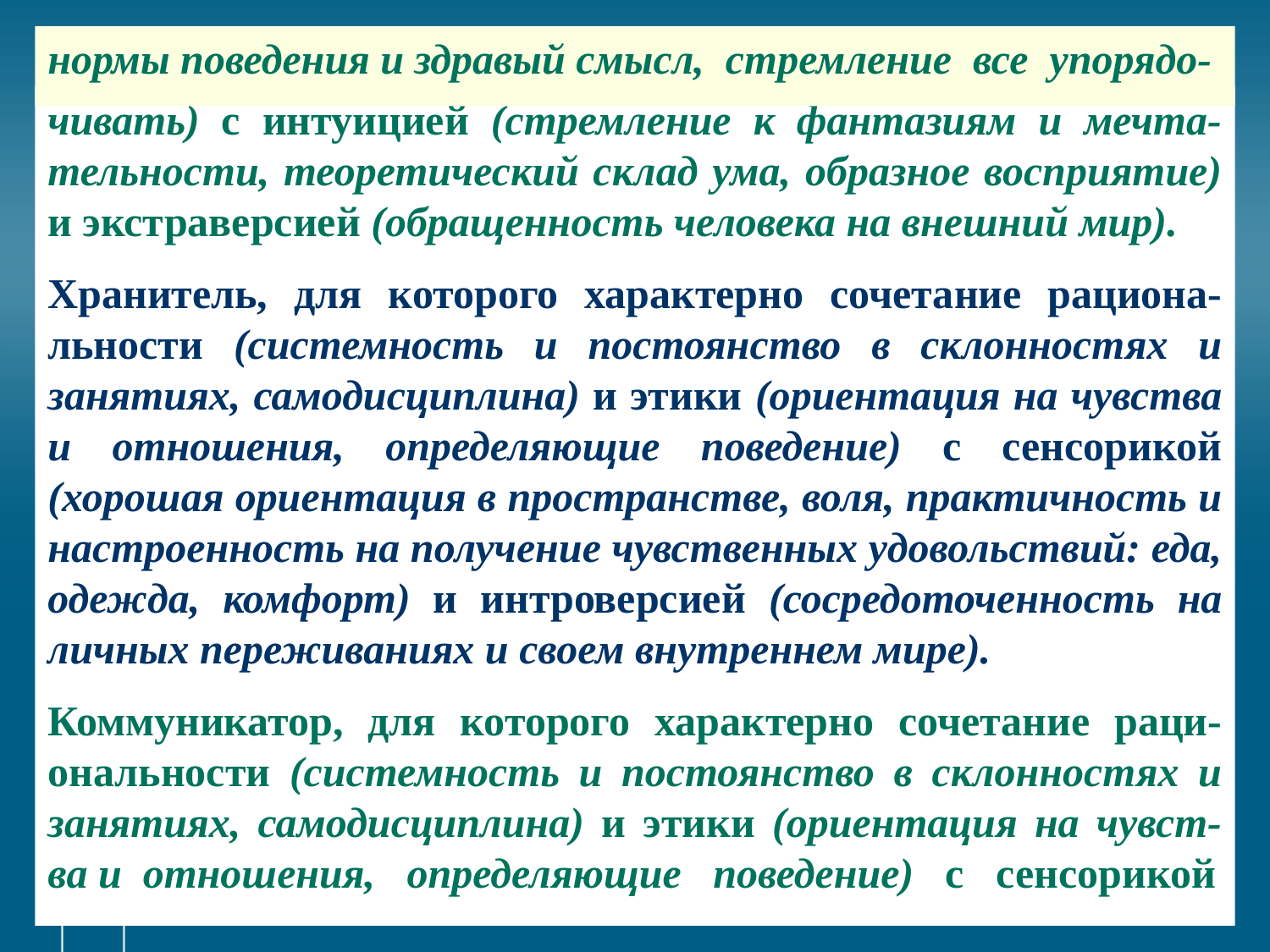

# нормы поведения и здравый смысл,  стремление  все  упорядо-
чивать) с интуицией (стремление к фантазиям и мечта-тельности, теоретический склад ума, образное восприятие) и экстраверсией (обращенность человека на внешний мир).
Хранитель, для которого характерно сочетание рациона-льности (системность и постоянство в склонностях и занятиях, самодисциплина) и этики (ориентация на чувства и отношения, определяющие поведение) с сенсорикой (хорошая ориентация в пространстве, воля, практичность и настроенность на получение чувственных удовольствий: еда, одежда, комфорт) и интроверсией (сосредоточенность на личных переживаниях и своем внутреннем мире).
Коммуникатор, для которого характерно сочетание раци-ональности (системность и постоянство в склонностях и занятиях, самодисциплина) и этики (ориентация на чувст-ва и  отношения,   определяющие   поведение)   с   сенсорикой